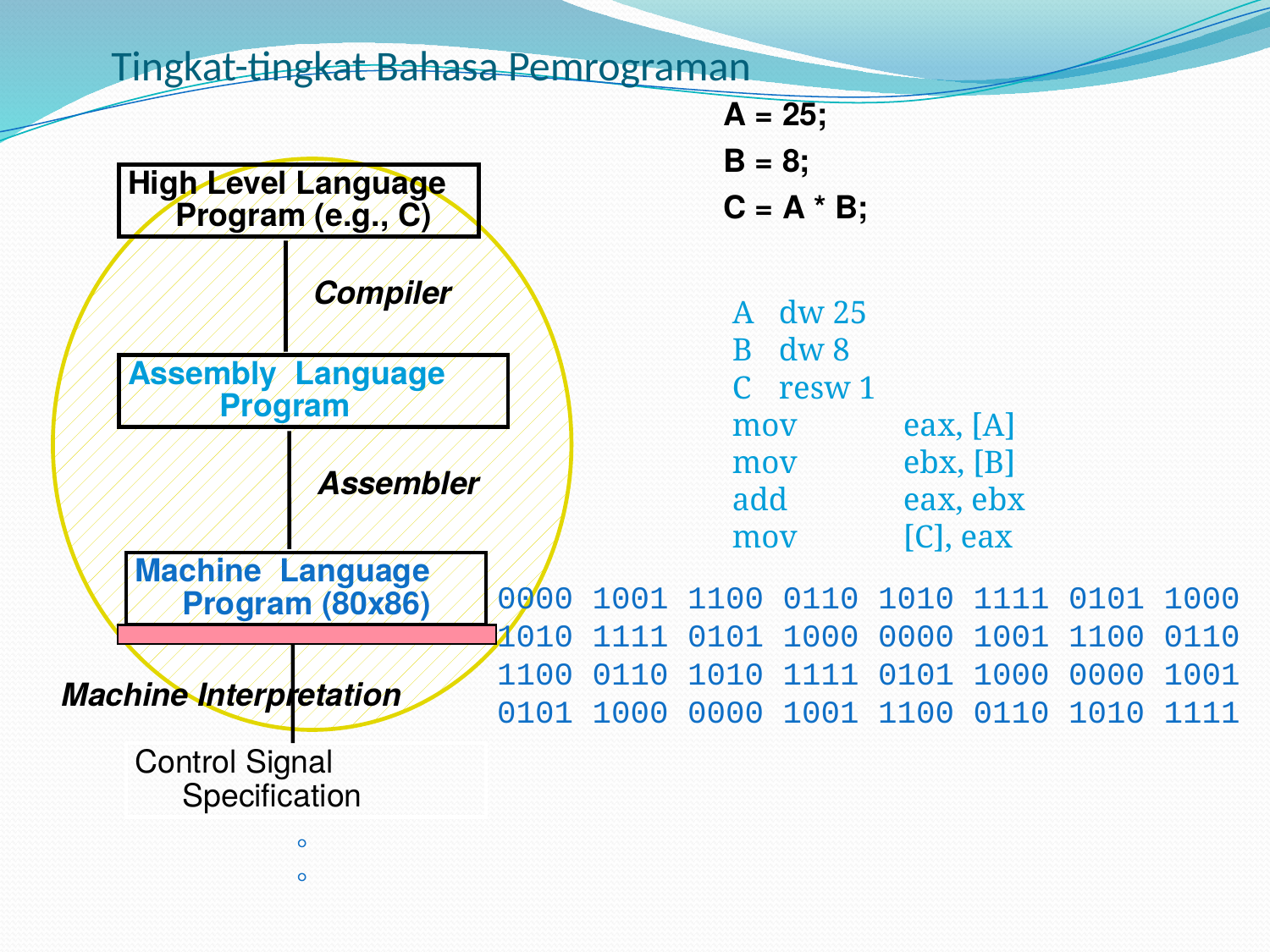

# Tingkat-tingkat Bahasa Pemrograman
A = 25;
B = 8;
C = A * B;

High Level Language Program (e.g., C)

Compiler
A		dw 25
B		dw 8
C		resw 1
mov	eax, [A]
mov	ebx, [B]
add	eax, ebx
mov	[C], eax
Assembly  Language            Program

Assembler
Machine  Language Program (80x86)

0000 1001 1100 0110 1010 1111 0101 1000
1010 1111 0101 1000 0000 1001 1100 0110
1100 0110 1010 1111 0101 1000 0000 1001
0101 1000 0000 1001 1100 0110 1010 1111

Machine Interpretation
Control Signal Specification
°
°